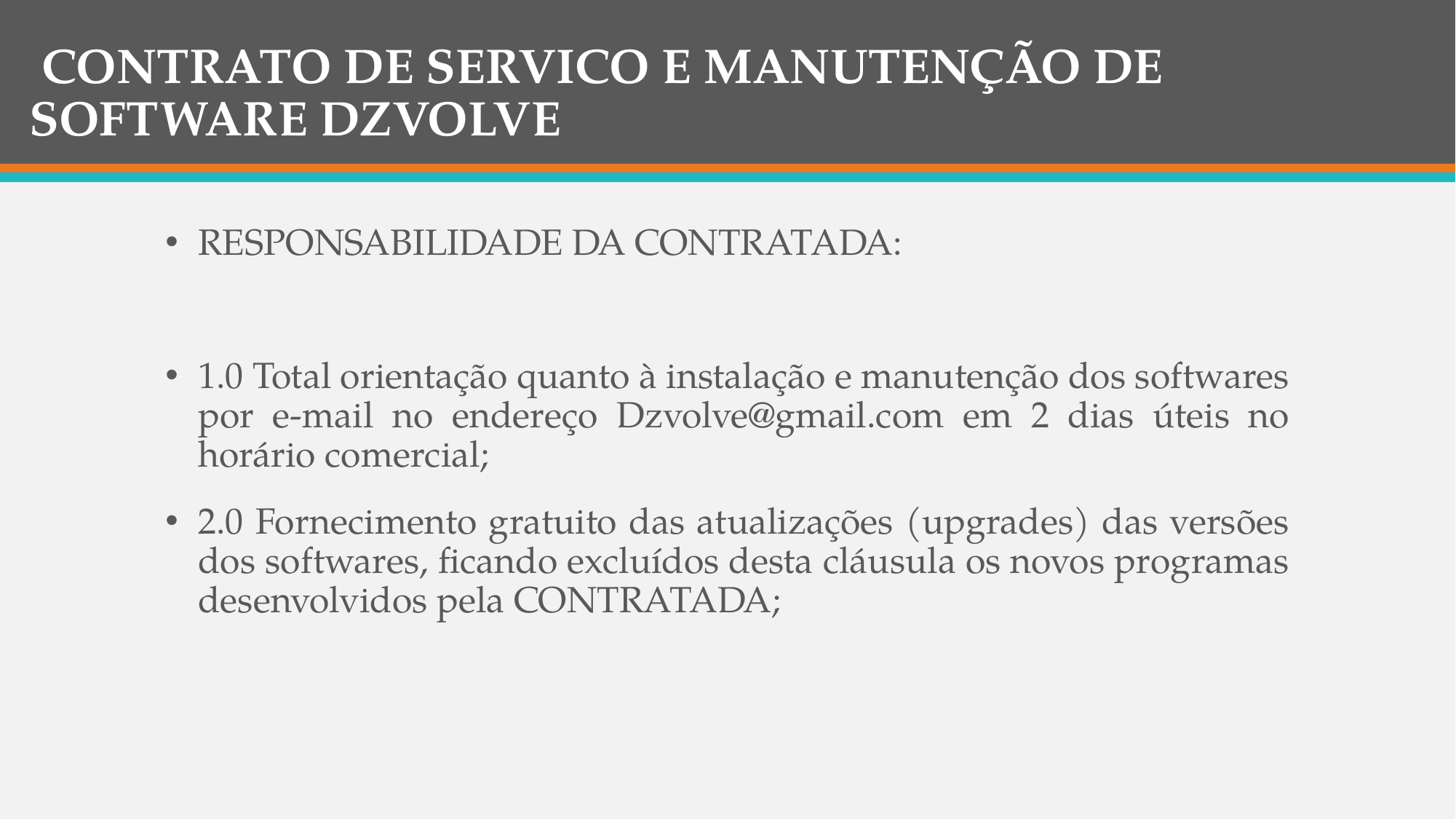

# CONTRATO DE SERVICO E MANUTENÇÃO DE SOFTWARE DZVOLVE
RESPONSABILIDADE DA CONTRATADA:

1.0 Total orientação quanto à instalação e manutenção dos softwares por e-mail no endereço Dzvolve@gmail.com em 2 dias úteis no horário comercial;
2.0 Fornecimento gratuito das atualizações (upgrades) das versões dos softwares, ficando excluídos desta cláusula os novos programas desenvolvidos pela CONTRATADA;